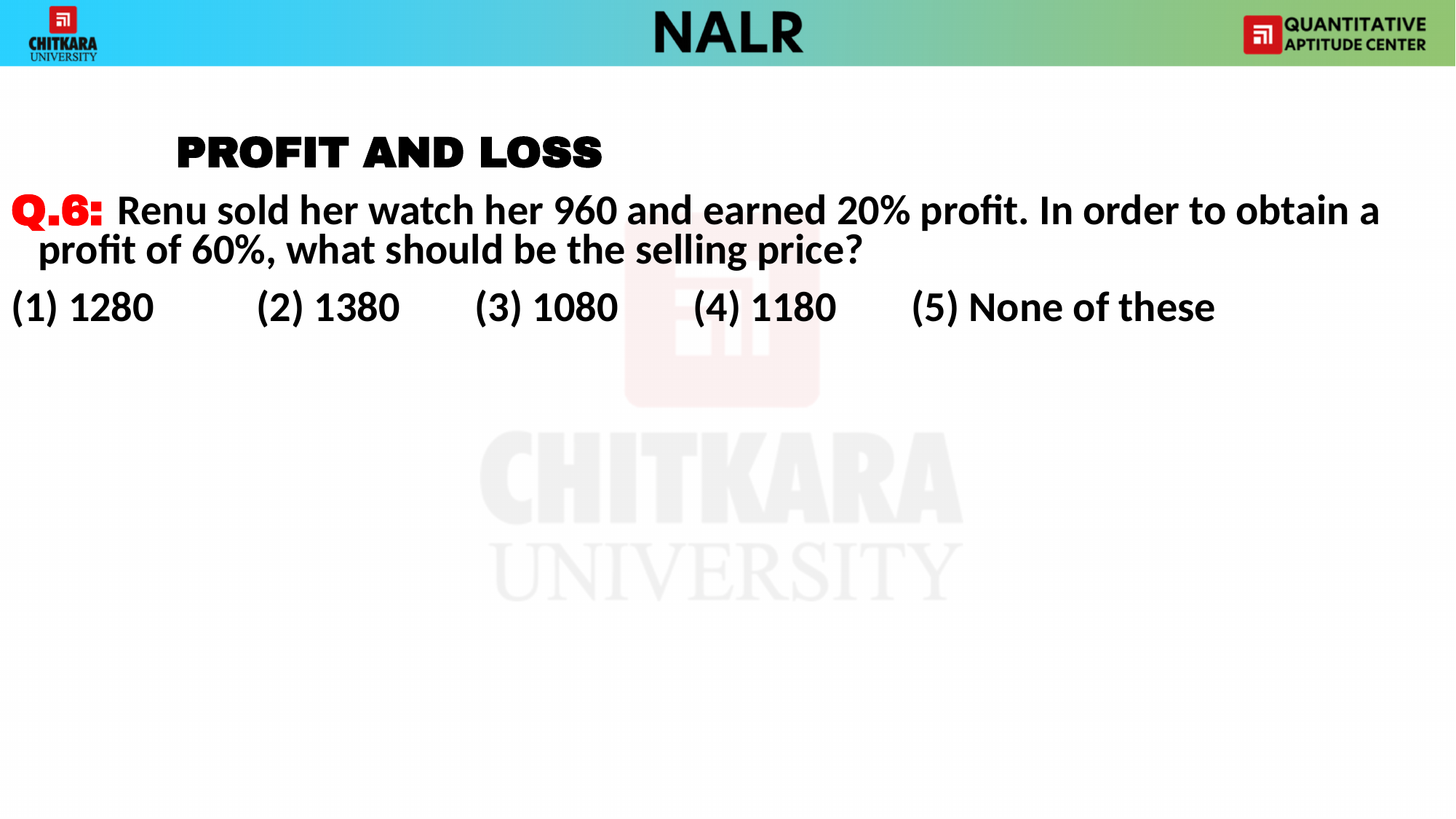

PROFIT AND LOSS
Q.6: Renu sold her watch her 960 and earned 20% profit. In order to obtain a profit of 60%, what should be the selling price?
(1) 1280 	(2) 1380 	(3) 1080 	(4) 1180 	(5) None of these